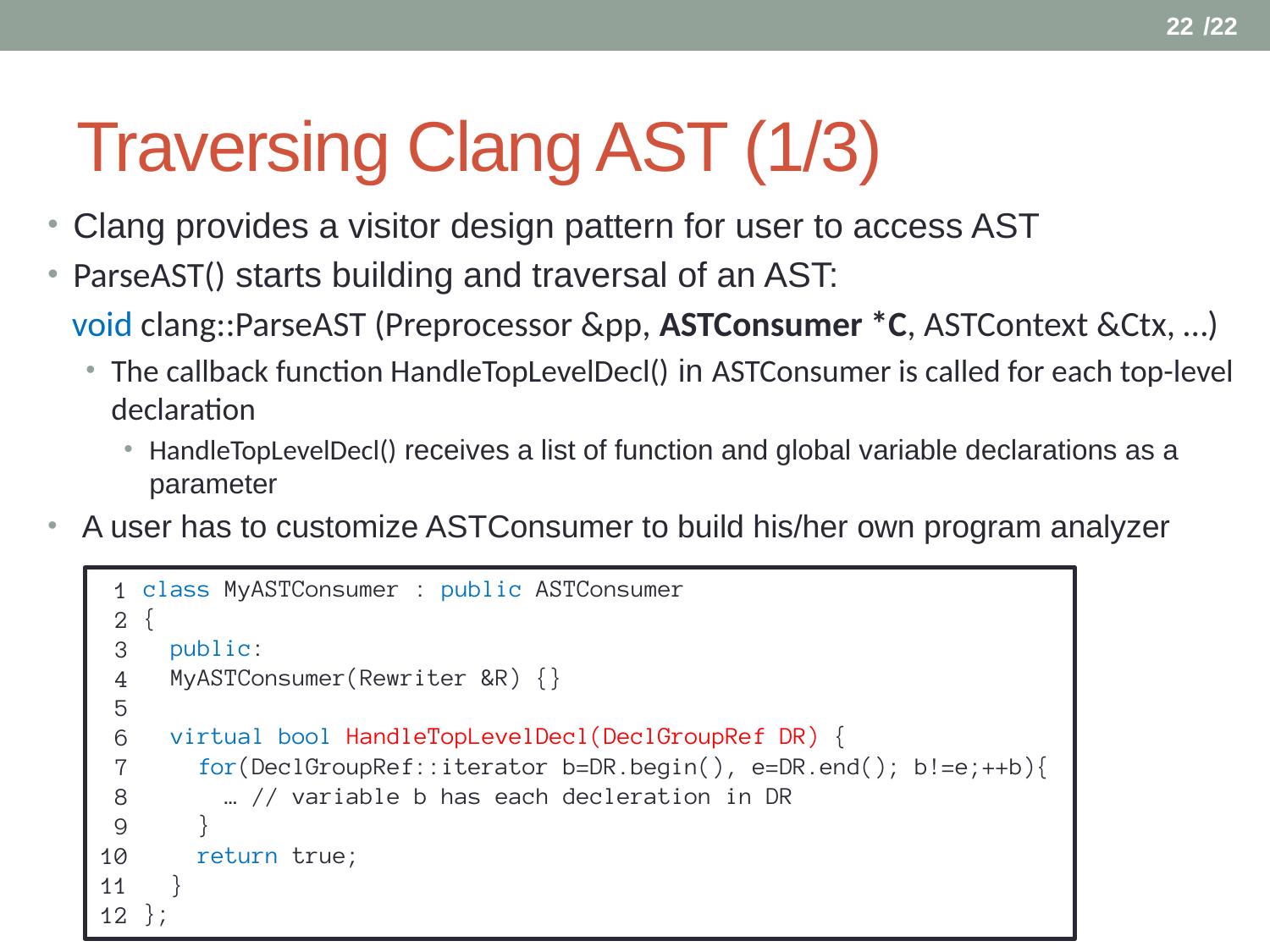

22
# Traversing Clang AST (1/3)
Clang provides a visitor design pattern for user to access AST
ParseAST() starts building and traversal of an AST:
   void clang::ParseAST (Preprocessor &pp, ASTConsumer *C, ASTContext &Ctx, …)
The callback function HandleTopLevelDecl() in ASTConsumer is called for each top-level declaration
HandleTopLevelDecl() receives a list of function and global variable declarations as a parameter
 A user has to customize ASTConsumer to build his/her own program analyzer

class MyASTConsumer : public ASTConsumer
{
  public:
  MyASTConsumer(Rewriter &R) {}

  virtual bool HandleTopLevelDecl(DeclGroupRef DR) {
    for(DeclGroupRef::iterator b=DR.begin(), e=DR.end(); b!=e;++b){
      … // variable b has each decleration in DR
    }
    return true;
  }
};
1
2
3
4
5
6
7
8
9
10
11
12